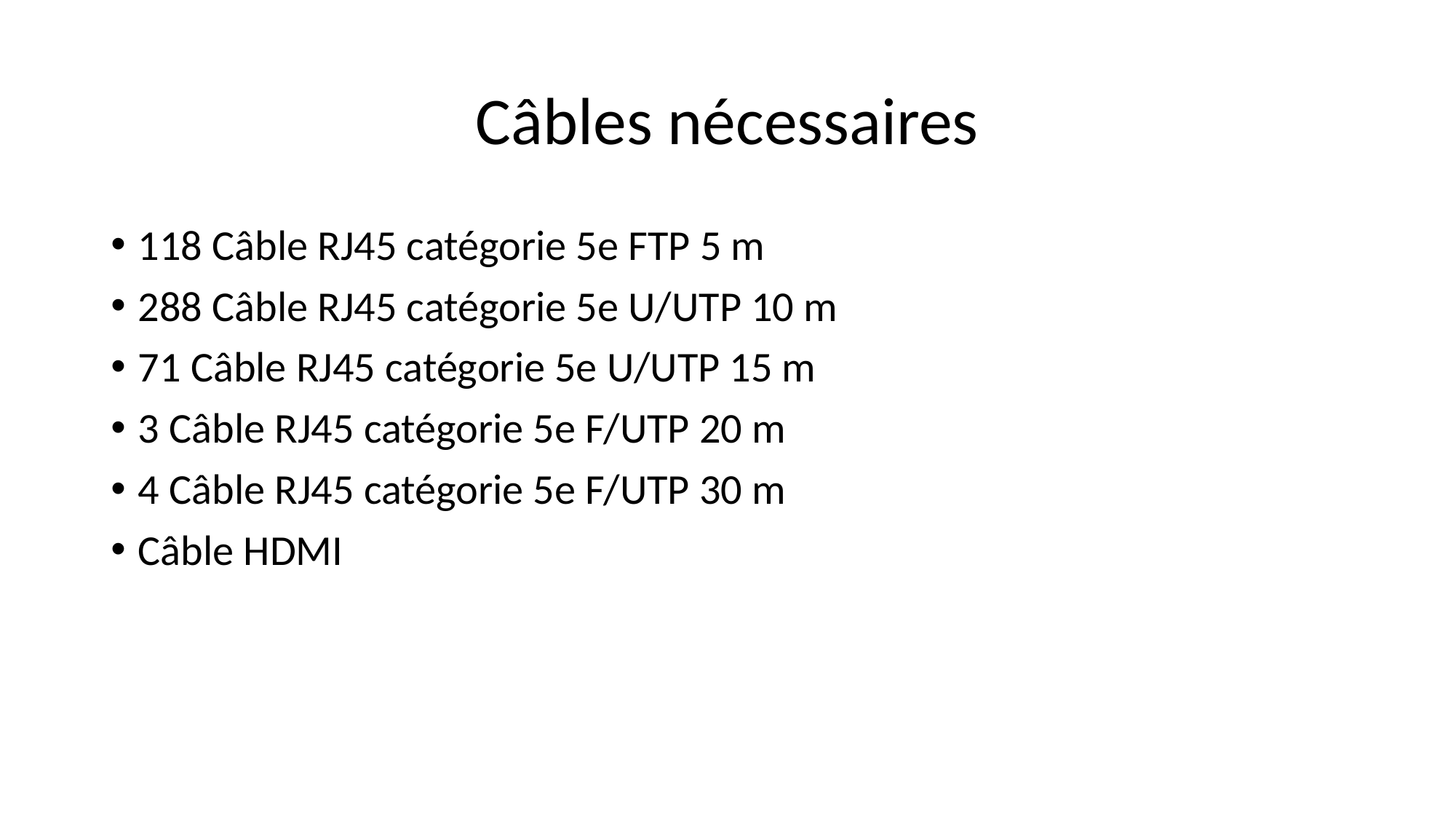

# Câbles nécessaires
118 Câble RJ45 catégorie 5e FTP 5 m
288 Câble RJ45 catégorie 5e U/UTP 10 m
71 Câble RJ45 catégorie 5e U/UTP 15 m
3 Câble RJ45 catégorie 5e F/UTP 20 m
4 Câble RJ45 catégorie 5e F/UTP 30 m
Câble HDMI